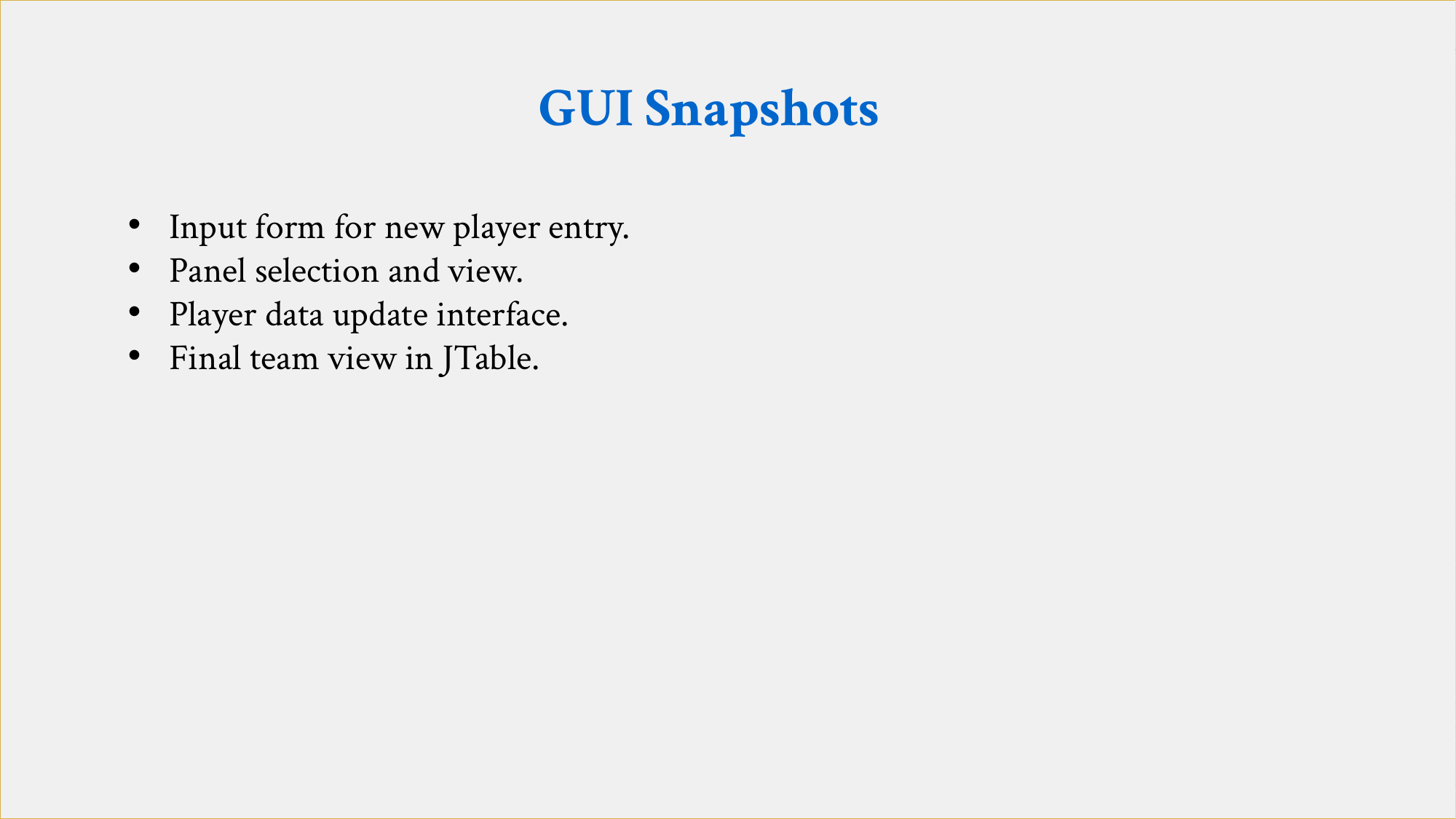

GUI Snapshots

Input form for new player entry.
Panel selection and view.
Player data update interface.
Final team view in JTable.